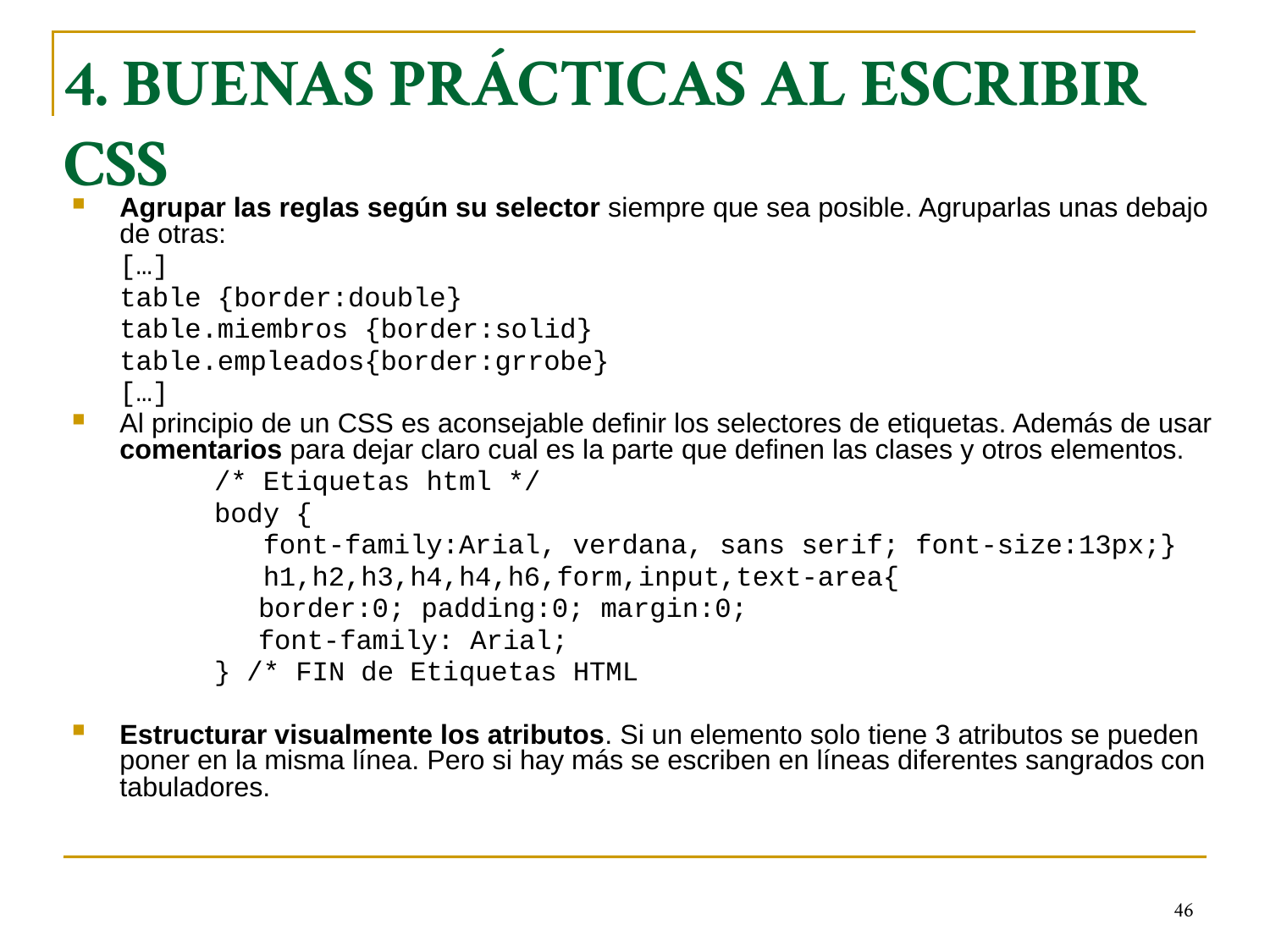

4. BUENAS PRÁCTICAS AL ESCRIBIR CSS
Agrupar las reglas según su selector siempre que sea posible. Agruparlas unas debajo de otras:
	[…]
	table {border:double}
	table.miembros {border:solid}
	table.empleados{border:grrobe}
	[…]
Al principio de un CSS es aconsejable definir los selectores de etiquetas. Además de usar comentarios para dejar claro cual es la parte que definen las clases y otros elementos.
/* Etiquetas html */
body {
   font-family:Arial, verdana, sans serif; font-size:13px;}
   h1,h2,h3,h4,h4,h6,form,input,text-area{
	border:0; padding:0; margin:0;
	font-family: Arial;
} /* FIN de Etiquetas HTML

Estructurar visualmente los atributos. Si un elemento solo tiene 3 atributos se pueden poner en la misma línea. Pero si hay más se escriben en líneas diferentes sangrados con tabuladores.
# 46